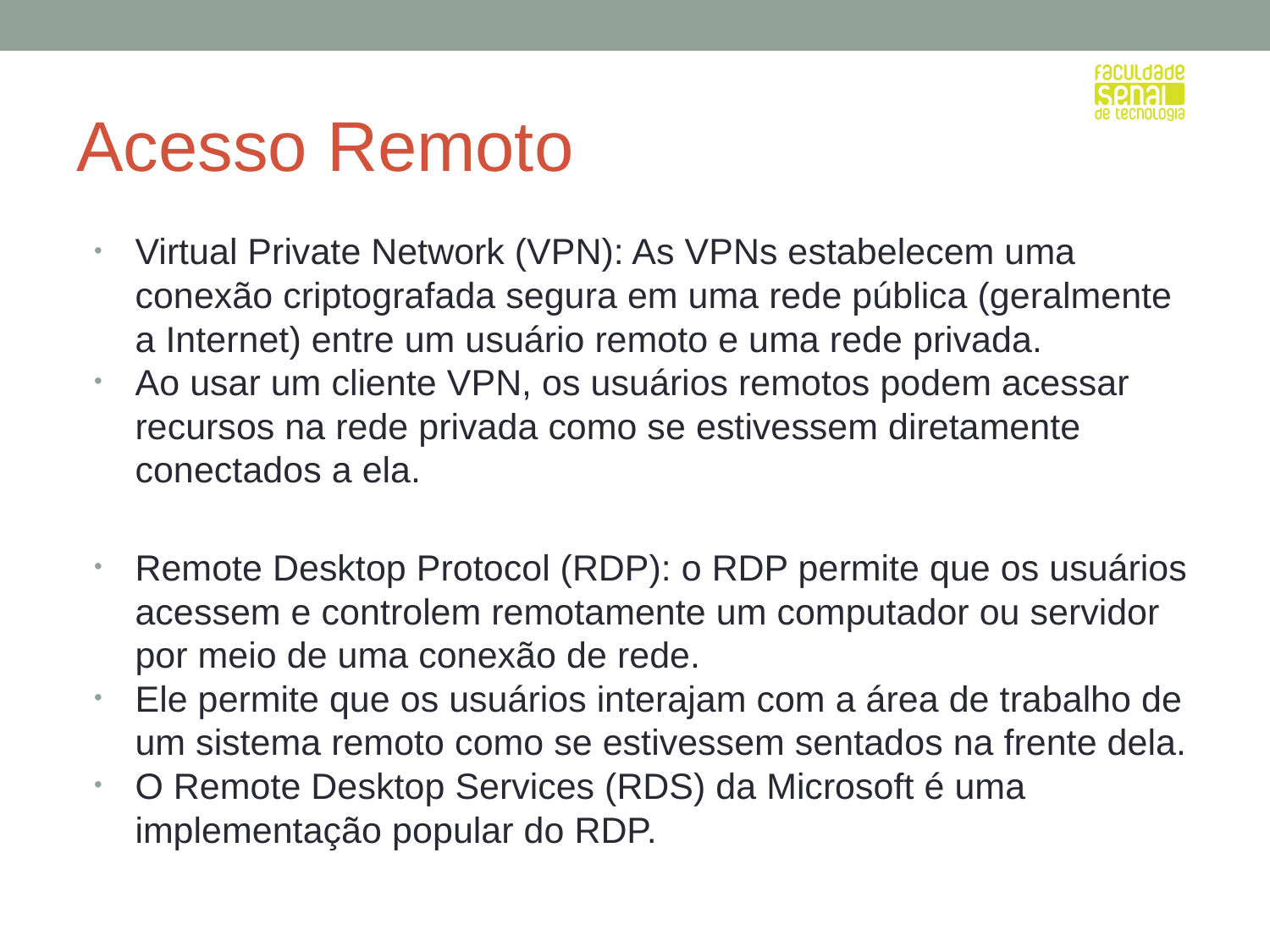

# Acesso Remoto
Virtual Private Network (VPN): As VPNs estabelecem uma conexão criptografada segura em uma rede pública (geralmente a Internet) entre um usuário remoto e uma rede privada.
Ao usar um cliente VPN, os usuários remotos podem acessar recursos na rede privada como se estivessem diretamente conectados a ela.

Remote Desktop Protocol (RDP): o RDP permite que os usuários acessem e controlem remotamente um computador ou servidor por meio de uma conexão de rede.
Ele permite que os usuários interajam com a área de trabalho de um sistema remoto como se estivessem sentados na frente dela.
O Remote Desktop Services (RDS) da Microsoft é uma implementação popular do RDP.